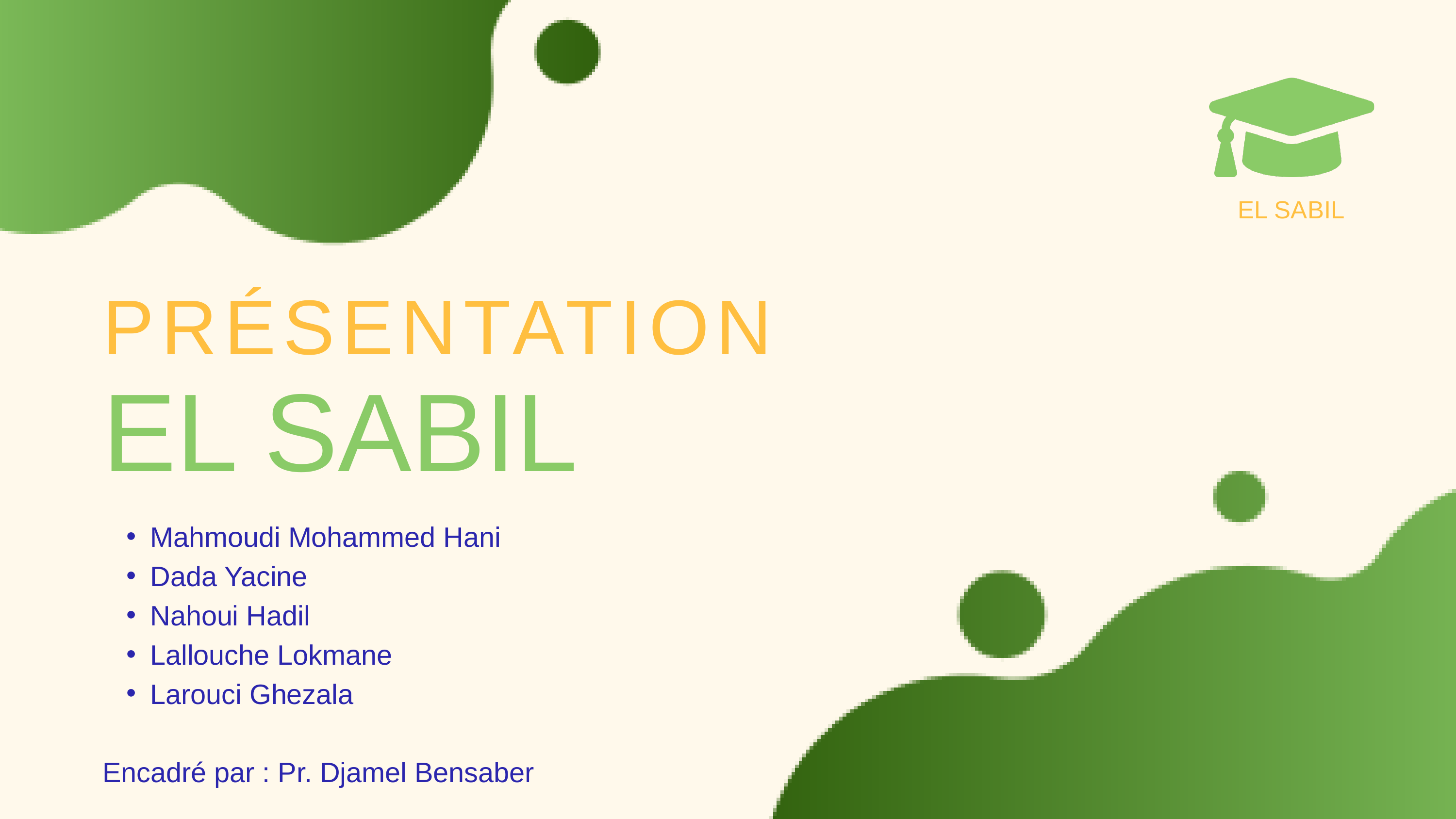

EL SABIL
PRÉSENTATION
EL SABIL

Mahmoudi Mohammed Hani
Dada Yacine
Nahoui Hadil
Lallouche Lokmane
Larouci Ghezala

Encadré par : Pr. Djamel Bensaber